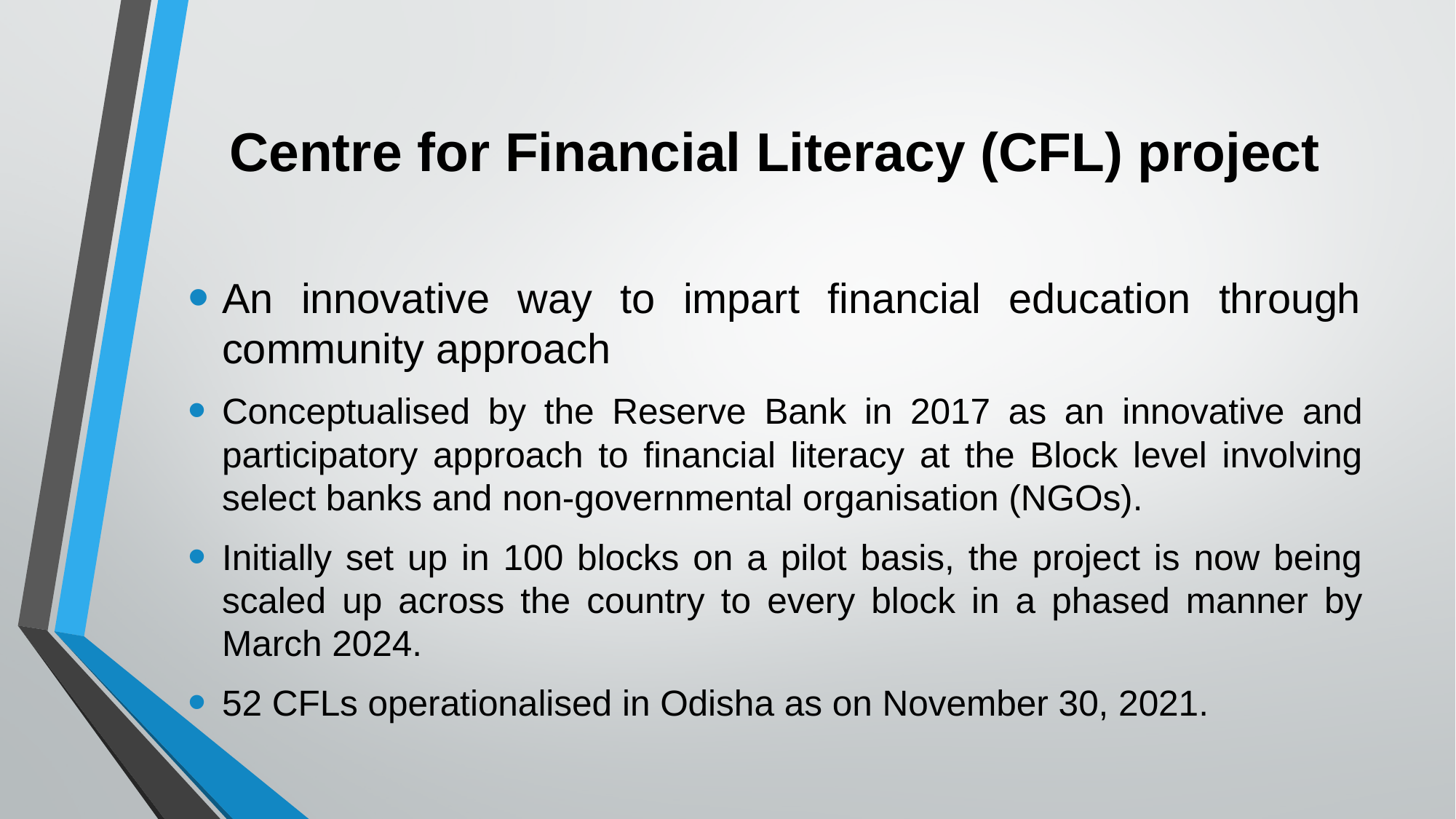

# Centre for Financial Literacy (CFL) project
An innovative way to impart financial education through community approach
Conceptualised by the Reserve Bank in 2017 as an innovative and participatory approach to financial literacy at the Block level involving select banks and non-governmental organisation (NGOs).
Initially set up in 100 blocks on a pilot basis, the project is now being scaled up across the country to every block in a phased manner by March 2024.
52 CFLs operationalised in Odisha as on November 30, 2021.